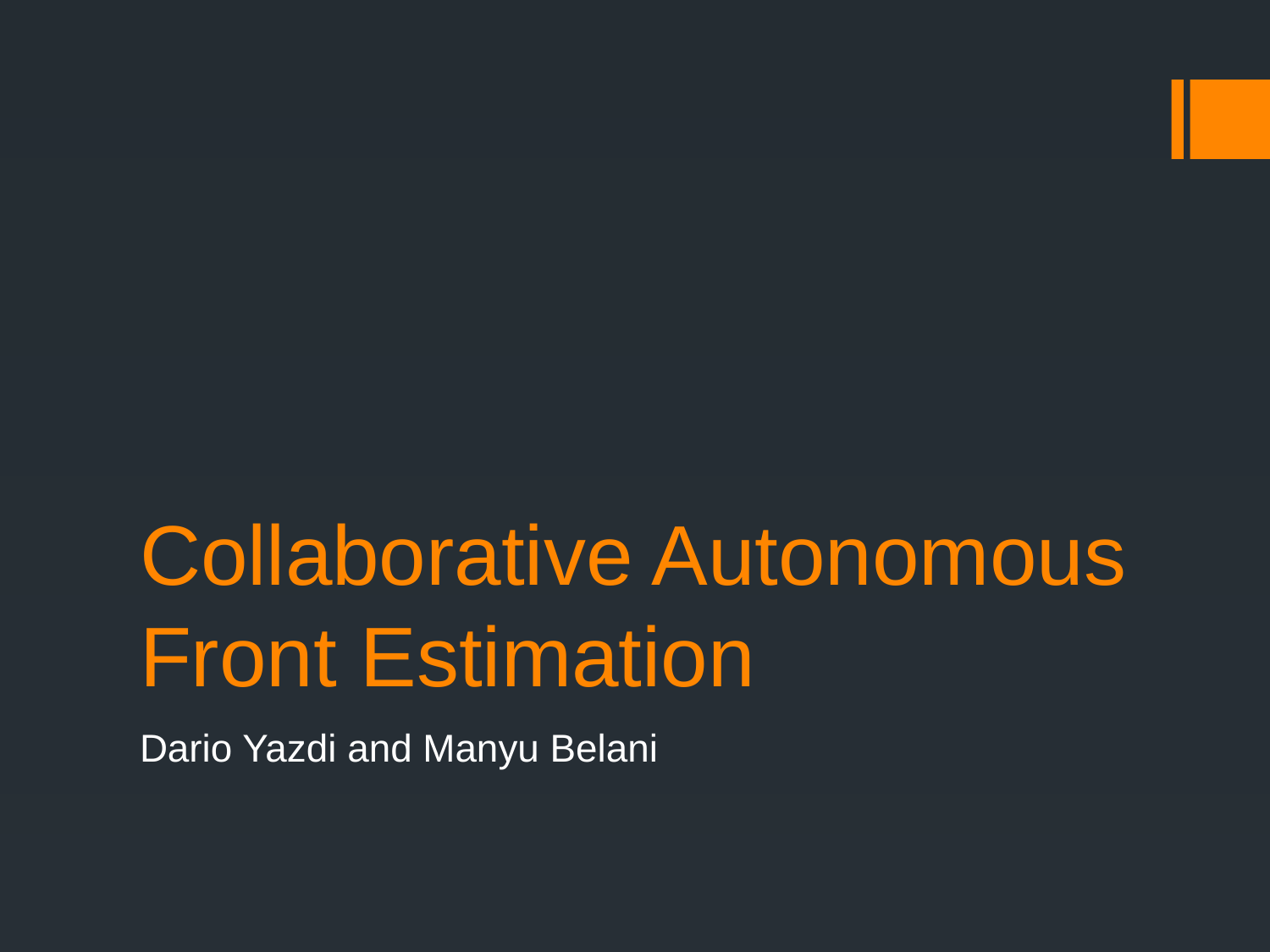

# Collaborative Autonomous Front Estimation
Dario Yazdi and Manyu Belani